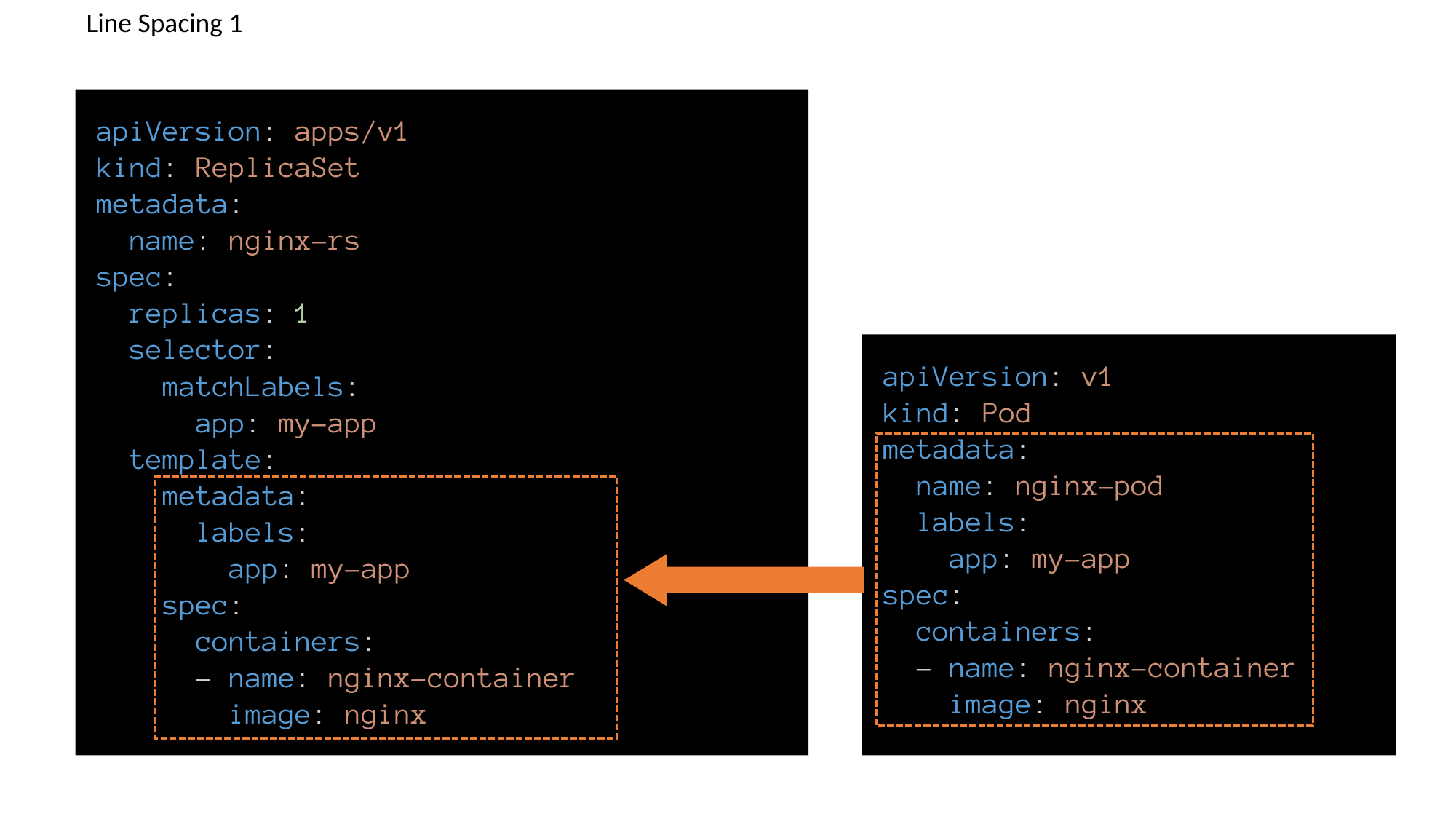

Line Spacing 1
apiVersion: apps/v1
kind: ReplicaSet
metadata:
  name: nginx-rs
spec:
  replicas: 1
  selector:
    matchLabels:
      app: my-app
  template:
    metadata:
      labels:
        app: my-app
    spec:
      containers:
      - name: nginx-container
        image: nginx

# apiVersion: v1 kind: Pod metadata:   name: nginx-pod   labels:      app: my-app   spec:   containers:   - name: nginx-container     image: nginx